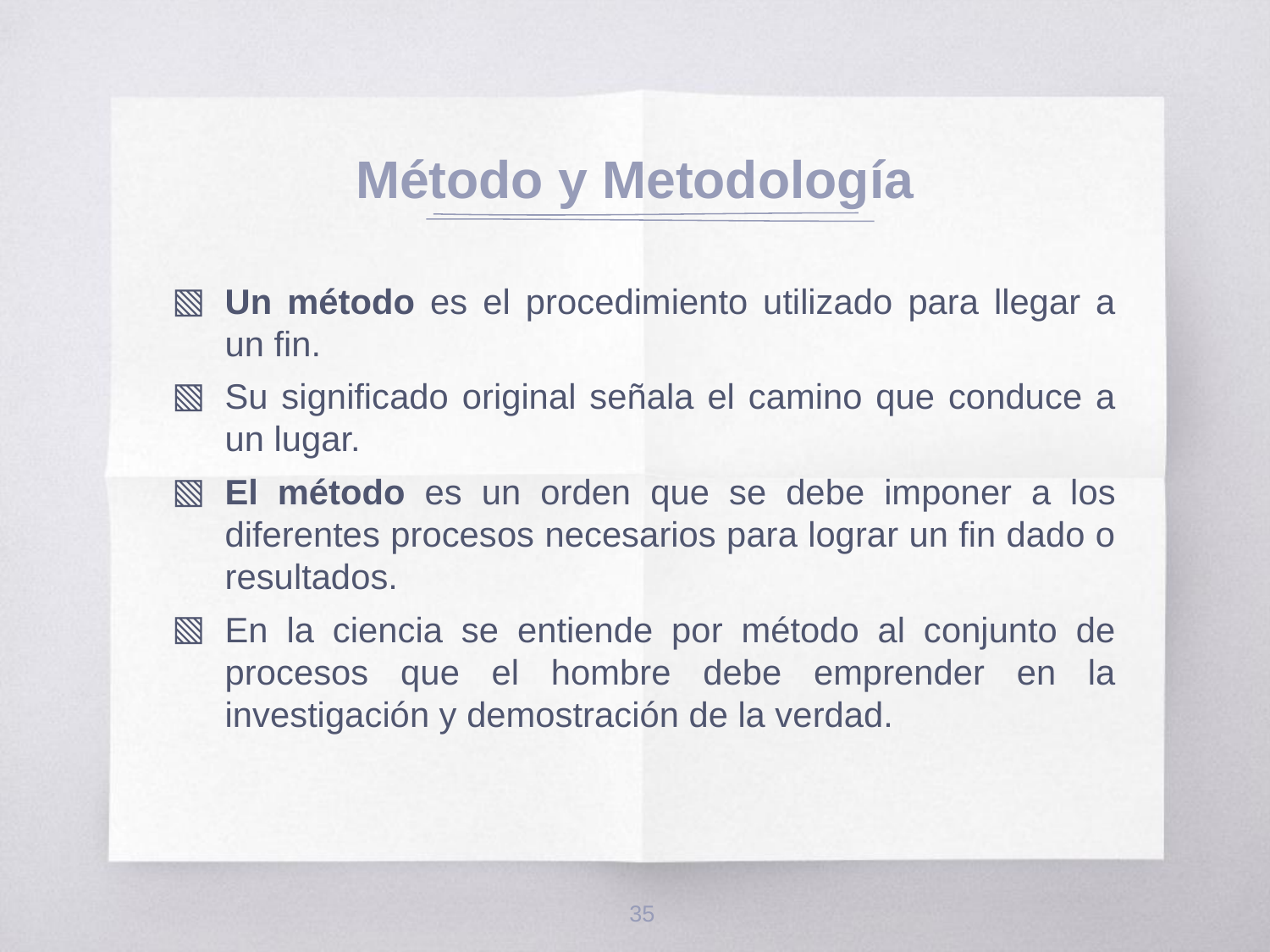

# Método y Metodología
Un método es el procedimiento utilizado para llegar a un fin.
Su significado original señala el camino que conduce a un lugar.
El método es un orden que se debe imponer a los diferentes procesos necesarios para lograr un fin dado o resultados.
En la ciencia se entiende por método al conjunto de procesos que el hombre debe emprender en la investigación y demostración de la verdad.
35